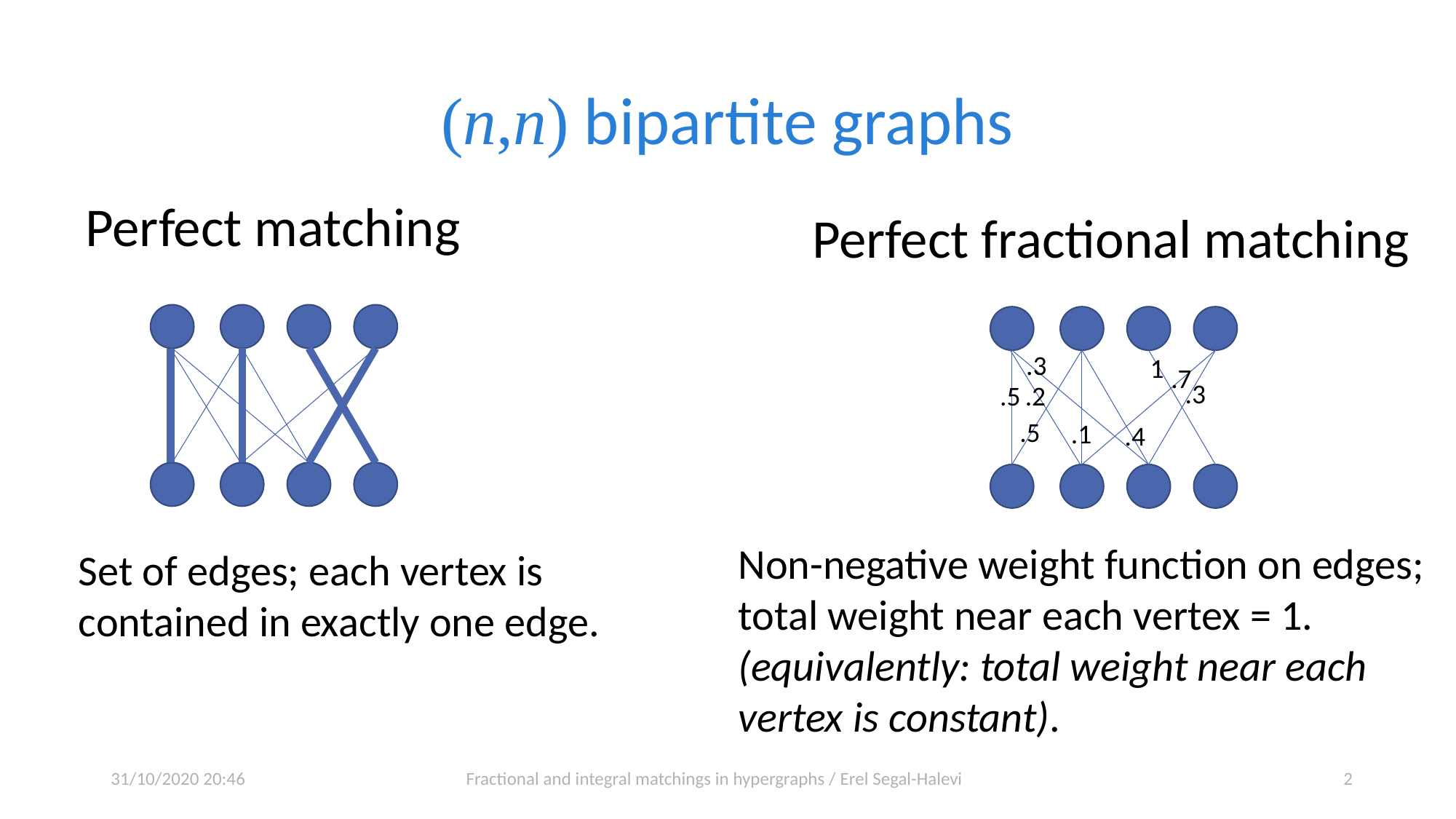

# (n,n) bipartite graphs
Perfect matching
Perfect fractional matching

.3
1
.7
.3
.5
.2
.5
.1
.4

Non-negative weight function on edges; total weight near each vertex = 1.   (equivalently: total weight near each vertex is constant).
Set of edges; each vertex is contained in exactly one edge.
31/10/2020 20:46
Fractional and integral matchings in hypergraphs / Erel Segal-Halevi
2